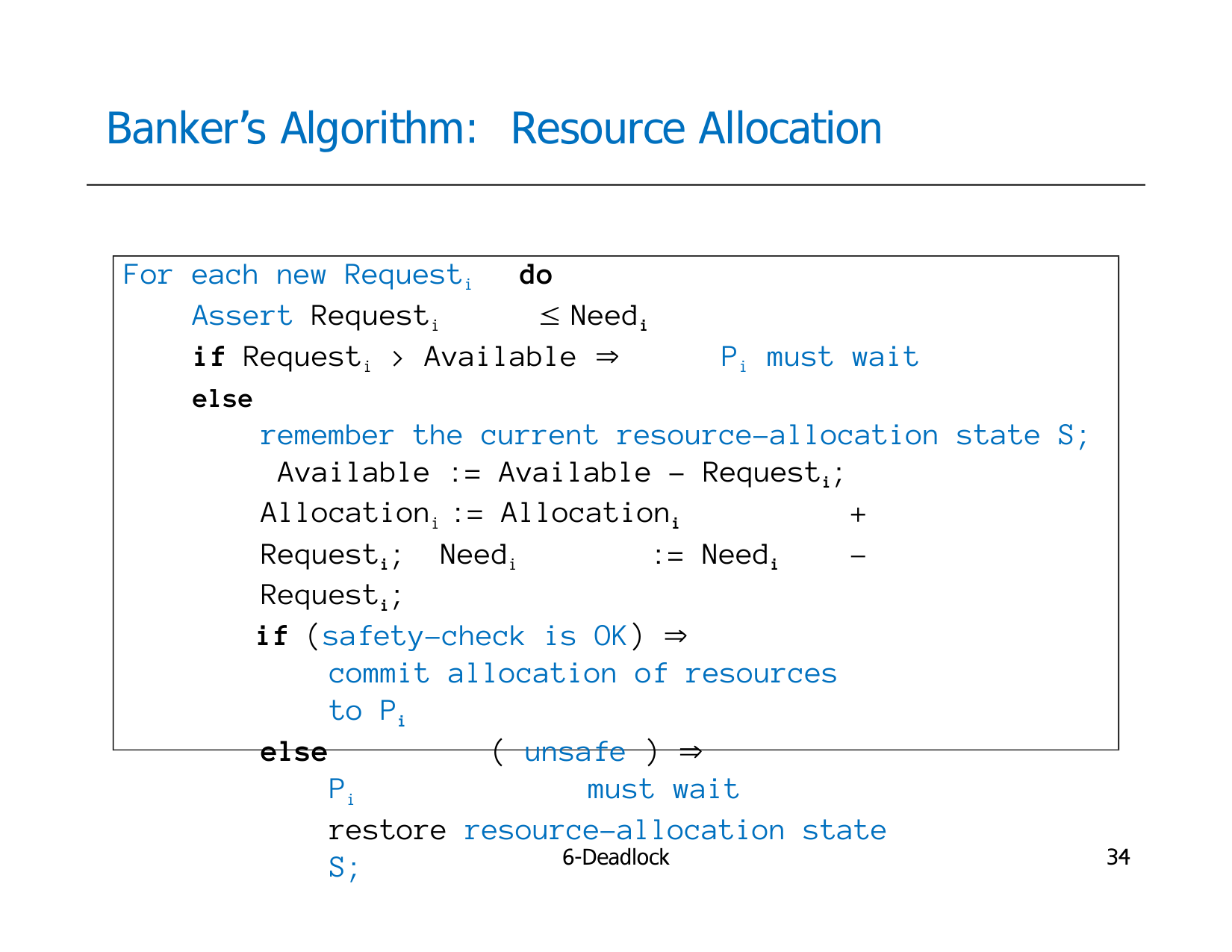

# Banker’s Algorithm:	Resource Allocation
For each new Requesti	do
Assert Requesti	≤	Needi
if Requesti > Available ⇒	Pi	must wait
else
remember the current resource-allocation state S;  Available := Available - Requesti;
Allocationi := Allocationi	+ Requesti;  Needi	:= Needi	– Requesti;
if (safety-check is OK) ⇒
commit allocation of resources to Pi
else	( unsafe ) ⇒
Pi	must wait
restore resource-allocation state S;

6-Deadlock
34